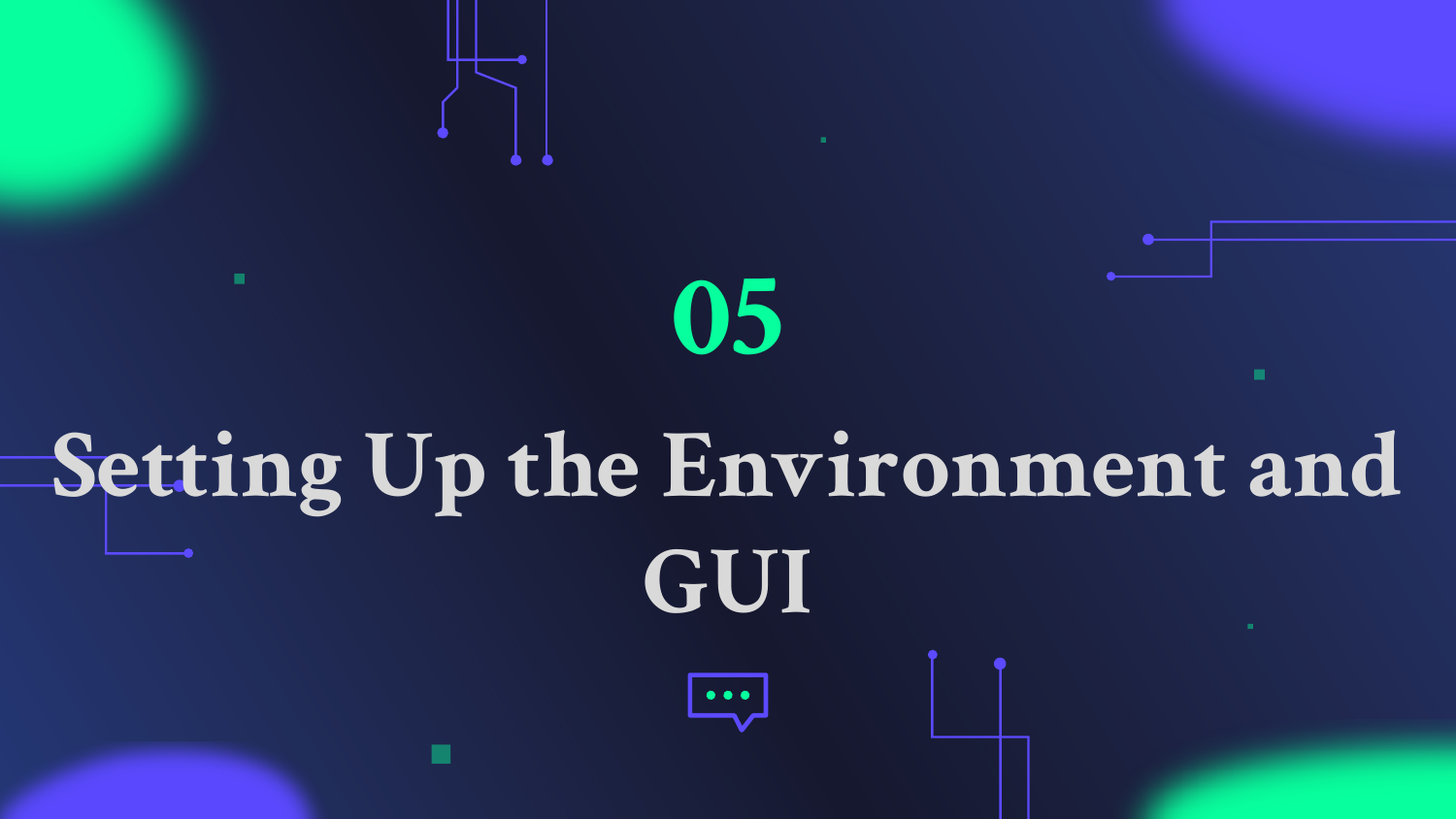

05
# Setting Up the Environment and GUI